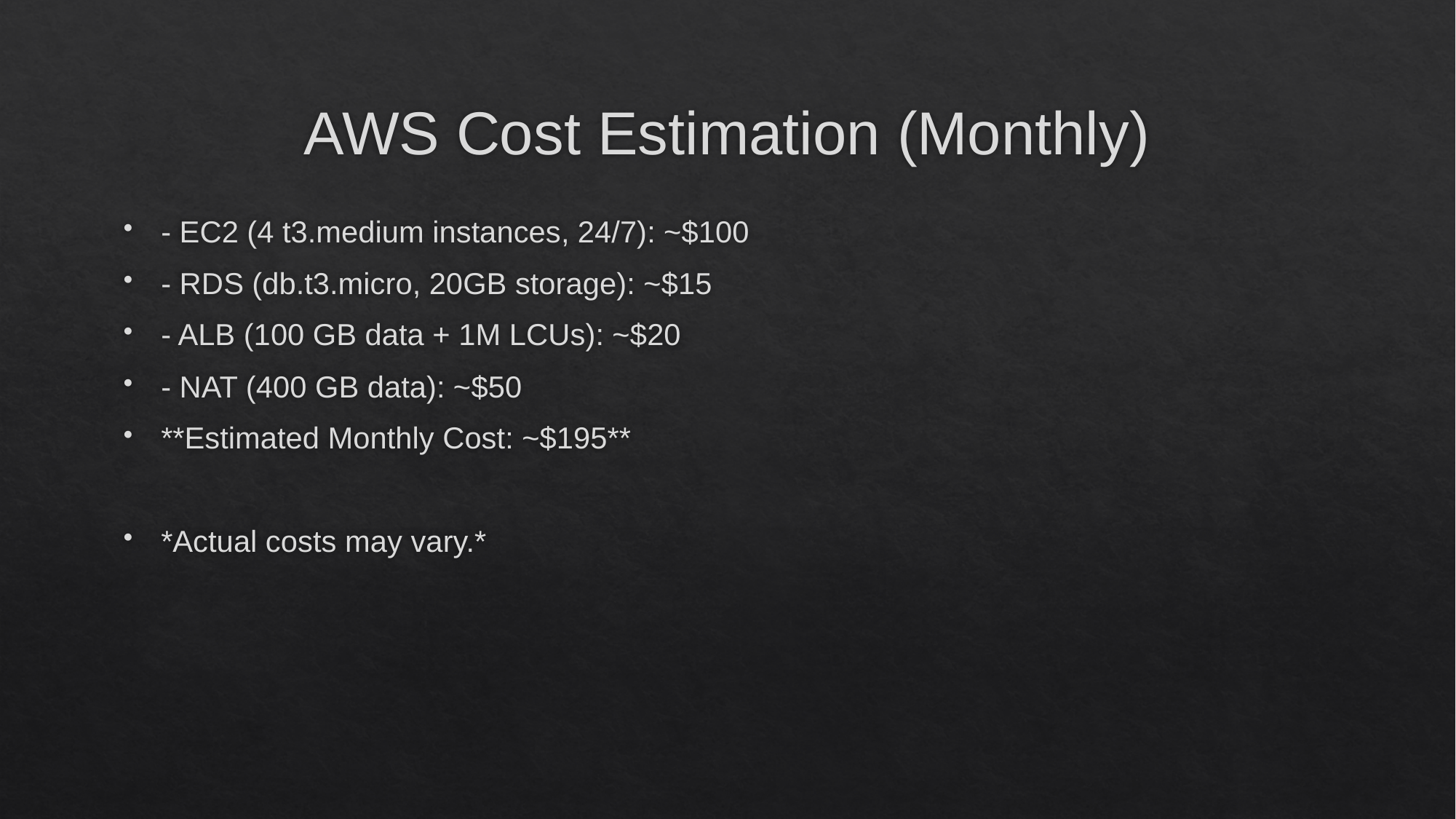

# AWS Cost Estimation (Monthly)
- EC2 (4 t3.medium instances, 24/7): ~$100
- RDS (db.t3.micro, 20GB storage): ~$15
- ALB (100 GB data + 1M LCUs): ~$20
- NAT (400 GB data): ~$50
**Estimated Monthly Cost: ~$195**

*Actual costs may vary.*